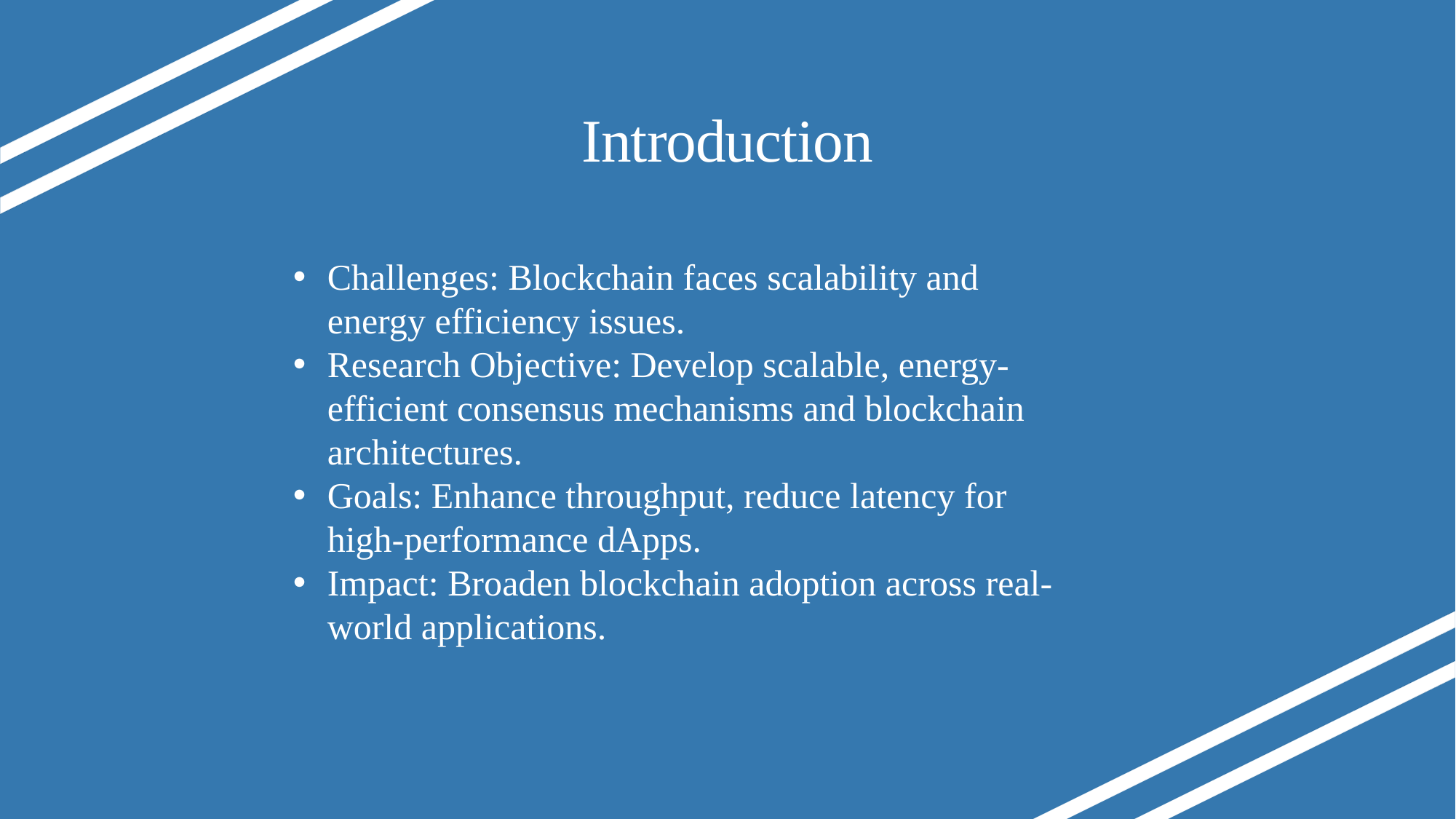

# Introduction
Challenges: Blockchain faces scalability and energy efficiency issues.
Research Objective: Develop scalable, energy-efficient consensus mechanisms and blockchain architectures.
Goals: Enhance throughput, reduce latency for high-performance dApps.
Impact: Broaden blockchain adoption across real-world applications.